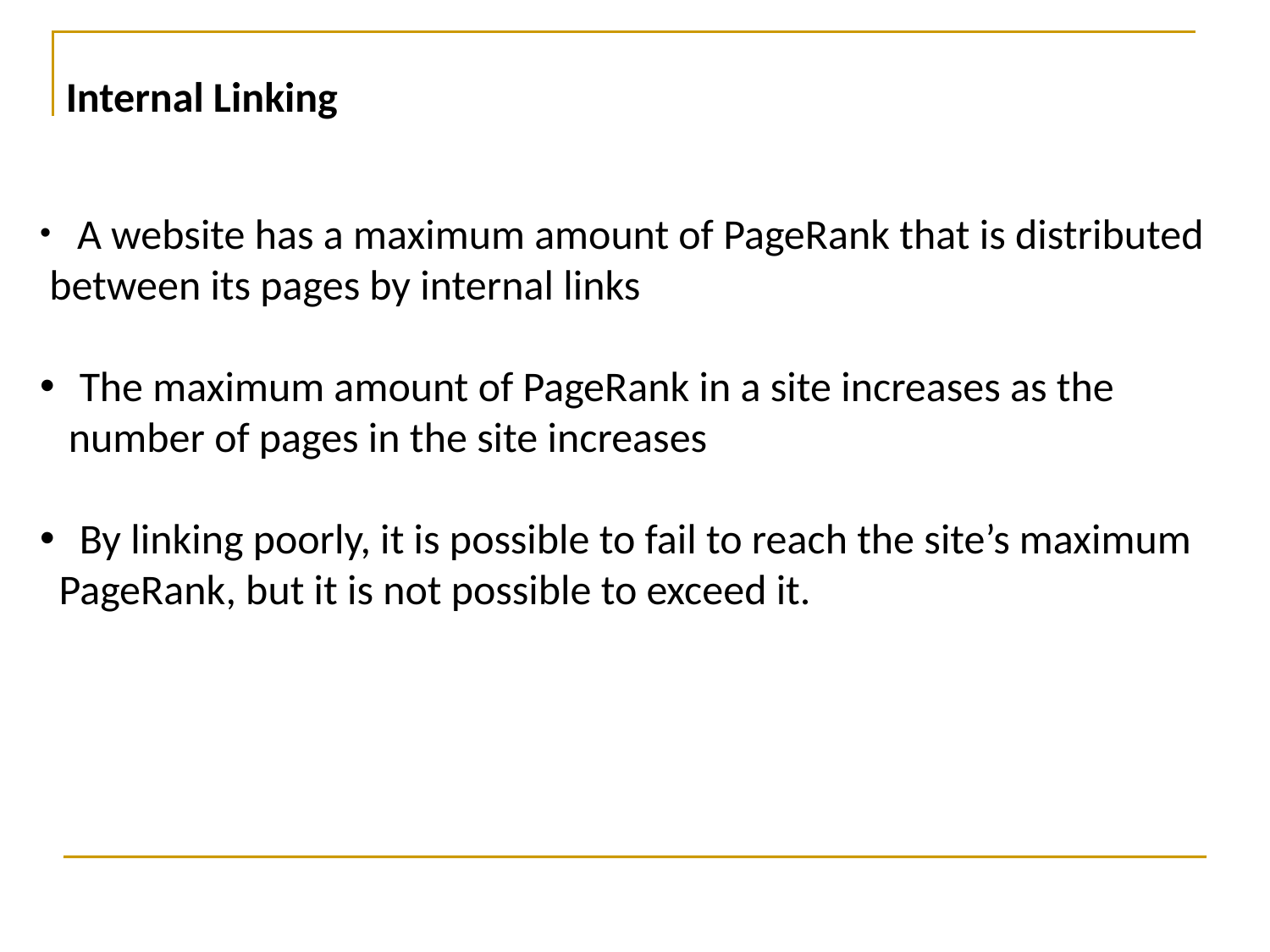

Internal Linking
 A website has a maximum amount of PageRank that is distributed
 between its pages by internal links

 The maximum amount of PageRank in a site increases as the
   number of pages in the site increases

 By linking poorly, it is possible to fail to reach the site’s maximum
  PageRank, but it is not possible to exceed it.